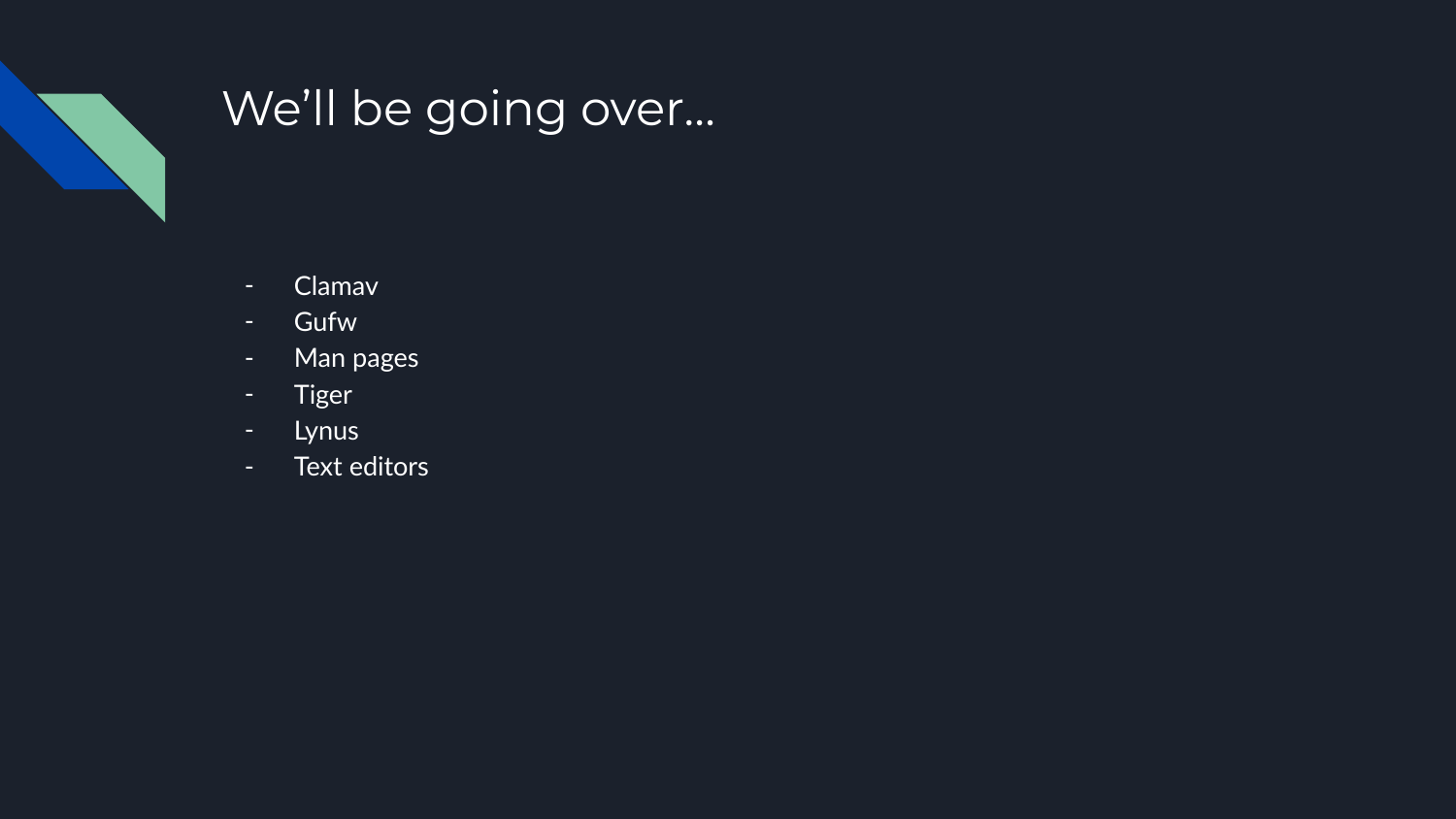

# We’ll be going over…
Clamav
Gufw
Man pages
Tiger
Lynus
Text editors